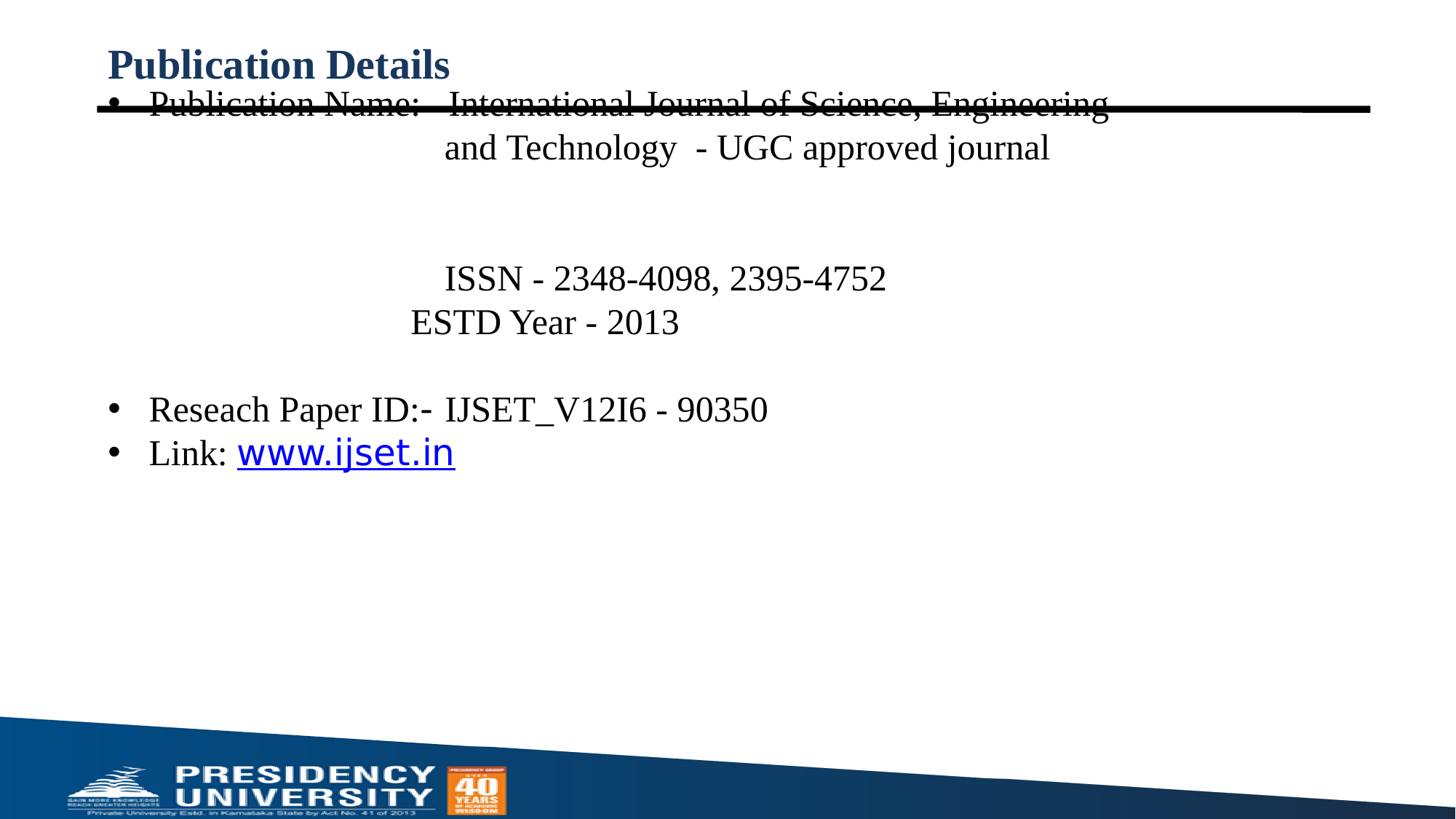

# Publication Details
Publication Name:   International Journal of Science, Engineering
                                     and Technology  - UGC approved journal
                                     ISSN - 2348-4098, 2395-4752
                          ESTD Year - 2013

Reseach Paper ID:- IJSET_V12I6 - 90350
Link: www.ijset.in